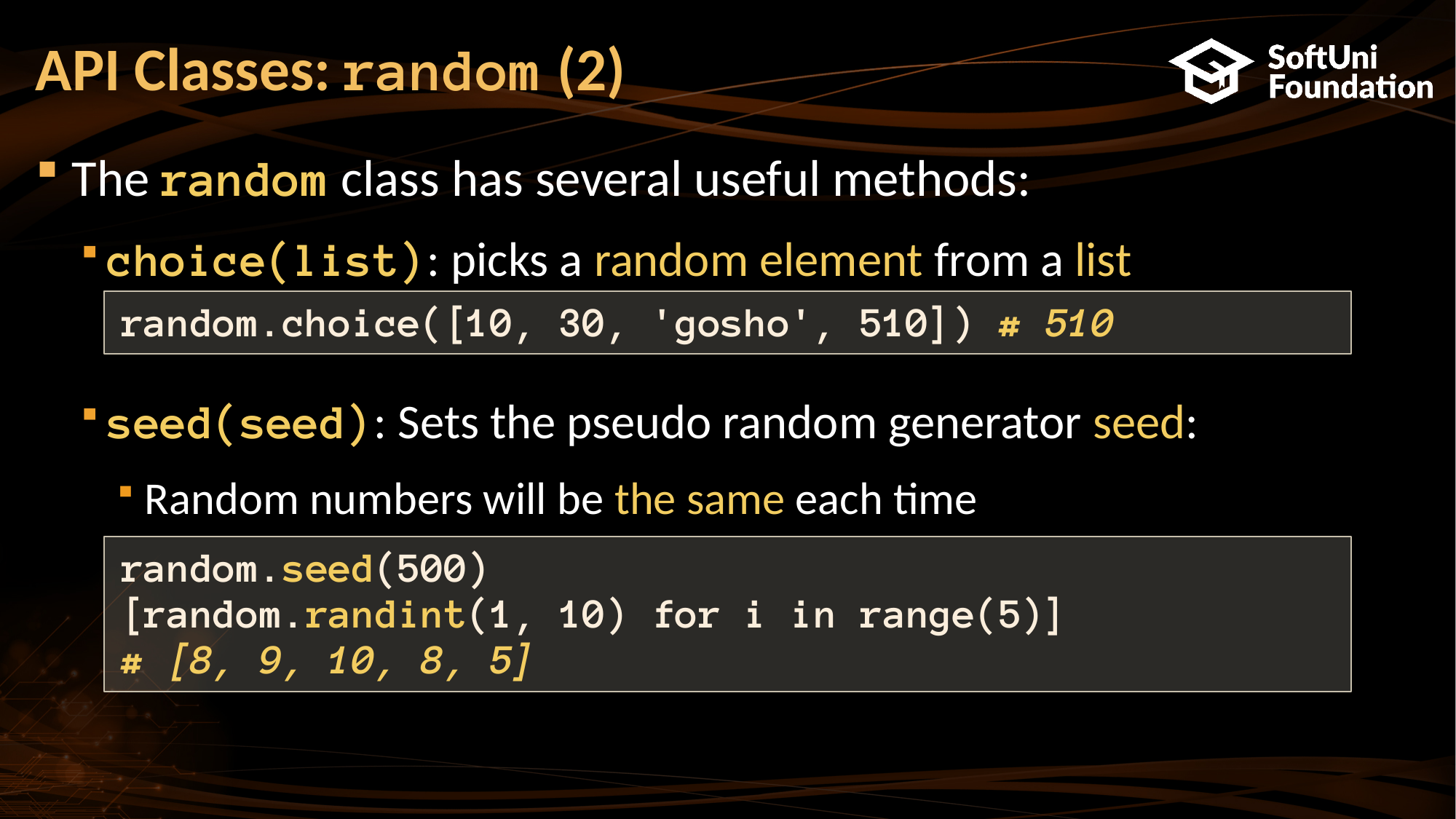

# API Classes: random (2)
The random class has several useful methods:
choice(list): picks a random element from a list

seed(seed): Sets the pseudo random generator seed:
Random numbers will be the same each time

random.choice([10, 30, 'gosho', 510]) # 510
random.seed(500)
[random.randint(1, 10) for i in range(5)]
# [8, 9, 10, 8, 5]